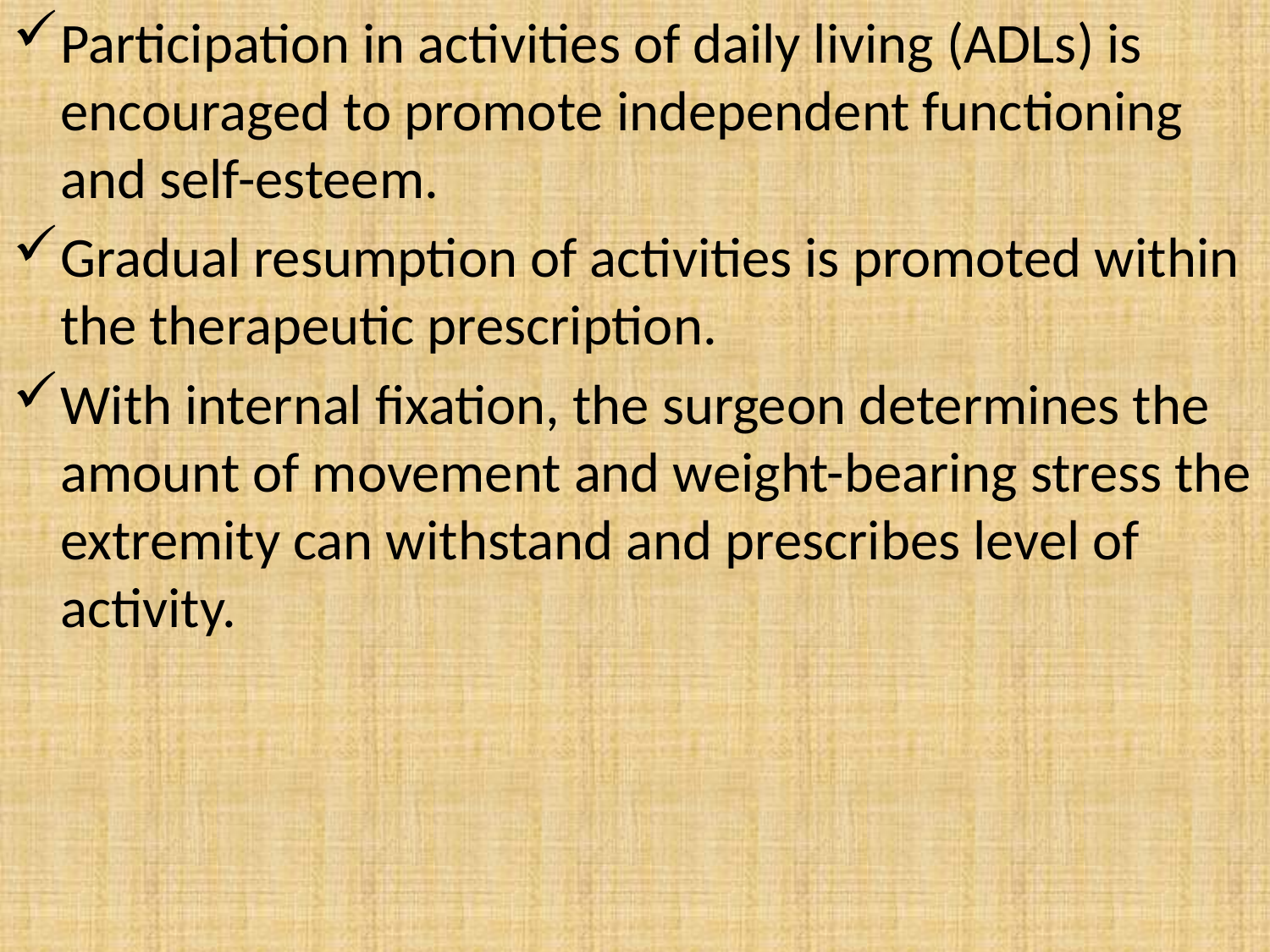

Participation in activities of daily living (ADLs) is encouraged to promote independent functioning and self-esteem.
Gradual resumption of activities is promoted within the therapeutic prescription.
With internal fixation, the surgeon determines the amount of movement and weight-bearing stress the extremity can withstand and prescribes level of activity.
#